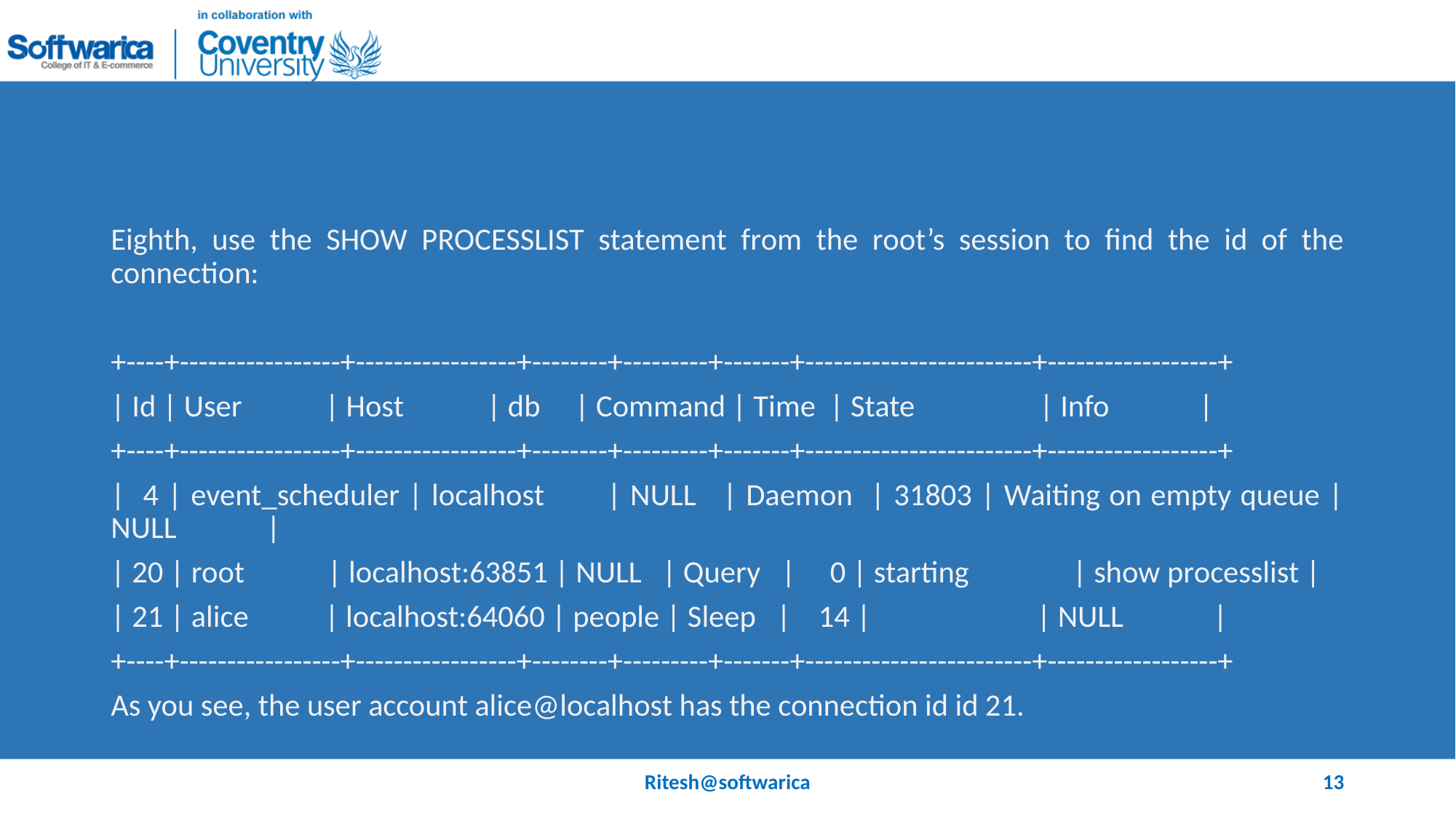

#
Eighth, use the SHOW PROCESSLIST statement from the root’s session to find the id of the connection:

+----+-----------------+-----------------+--------+---------+-------+------------------------+------------------+
| Id | User            | Host            | db     | Command | Time  | State                  | Info             |
+----+-----------------+-----------------+--------+---------+-------+------------------------+------------------+
|  4 | event_scheduler | localhost       | NULL   | Daemon  | 31803 | Waiting on empty queue | NULL             |
| 20 | root            | localhost:63851 | NULL   | Query   |     0 | starting               | show processlist |
| 21 | alice           | localhost:64060 | people | Sleep   |    14 |                        | NULL             |
+----+-----------------+-----------------+--------+---------+-------+------------------------+------------------+
As you see, the user account alice@localhost has the connection id id 21.
Ritesh@softwarica
13